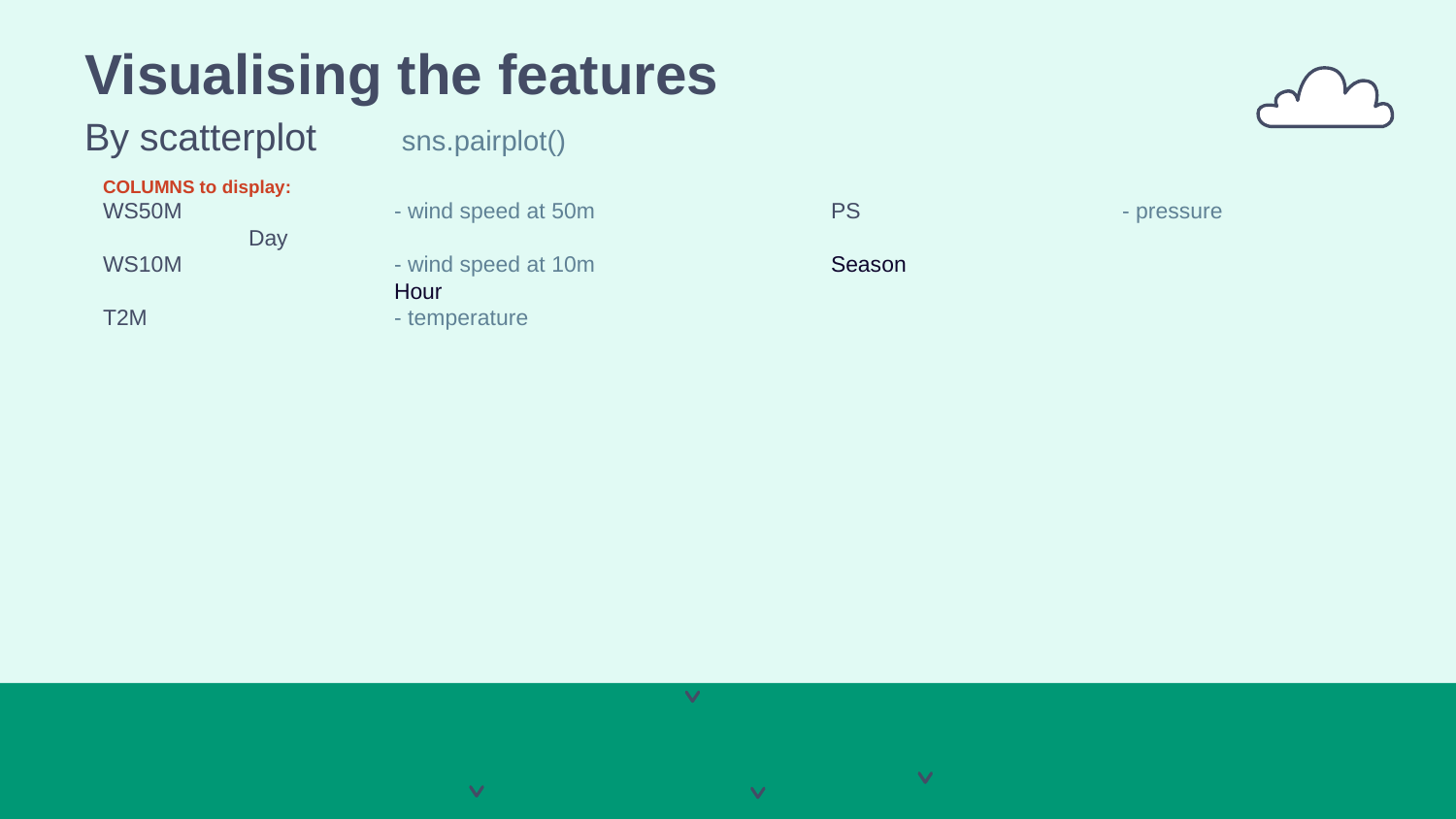

# Visualising the features
By scatterplot       sns.pairplot()
COLUMNS to display:
WS50M		- wind speed at 50m		PS 		- pressure		Day
WS10M 		- wind speed at 10m		Season					Hour
T2M 		- temperature